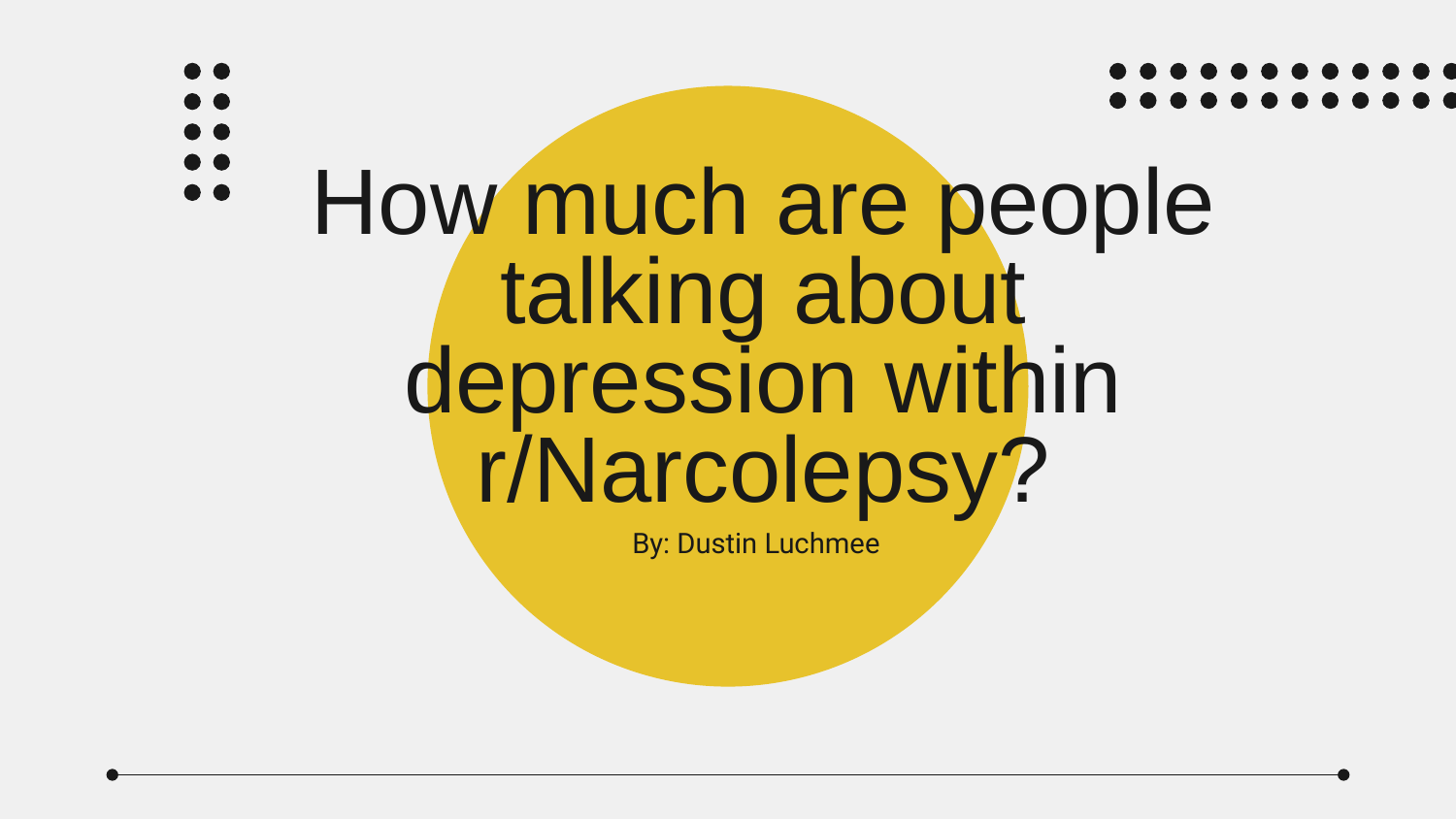

# How much are people talking about depression within r/Narcolepsy?
By: Dustin Luchmee